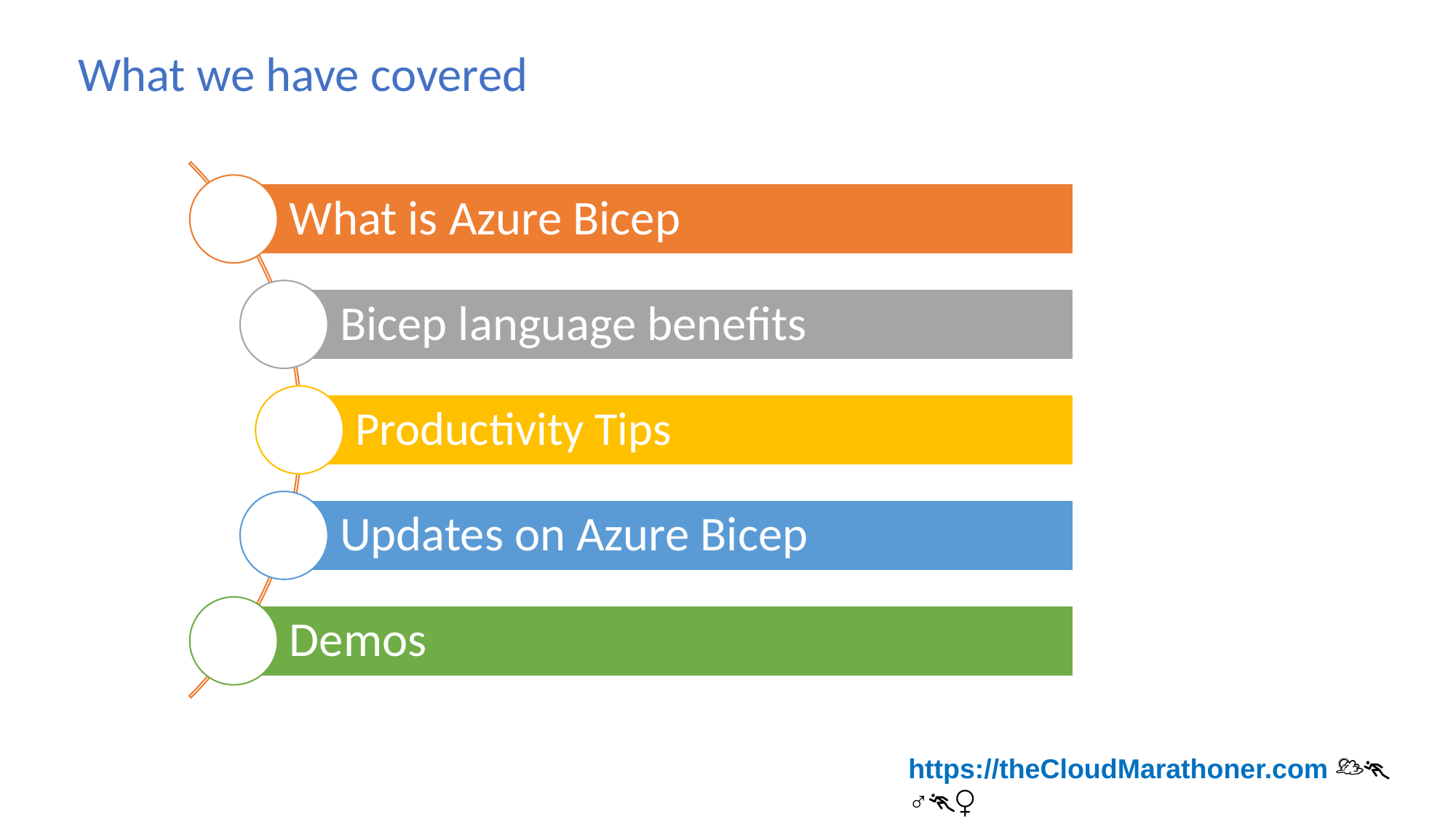

What we have covered
What is Azure Bicep
Bicep language benefits
Productivity Tips
Updates on Azure Bicep
Demos
https://theCloudMarathoner.com ⛅🏃‍♂️🏃‍♀️